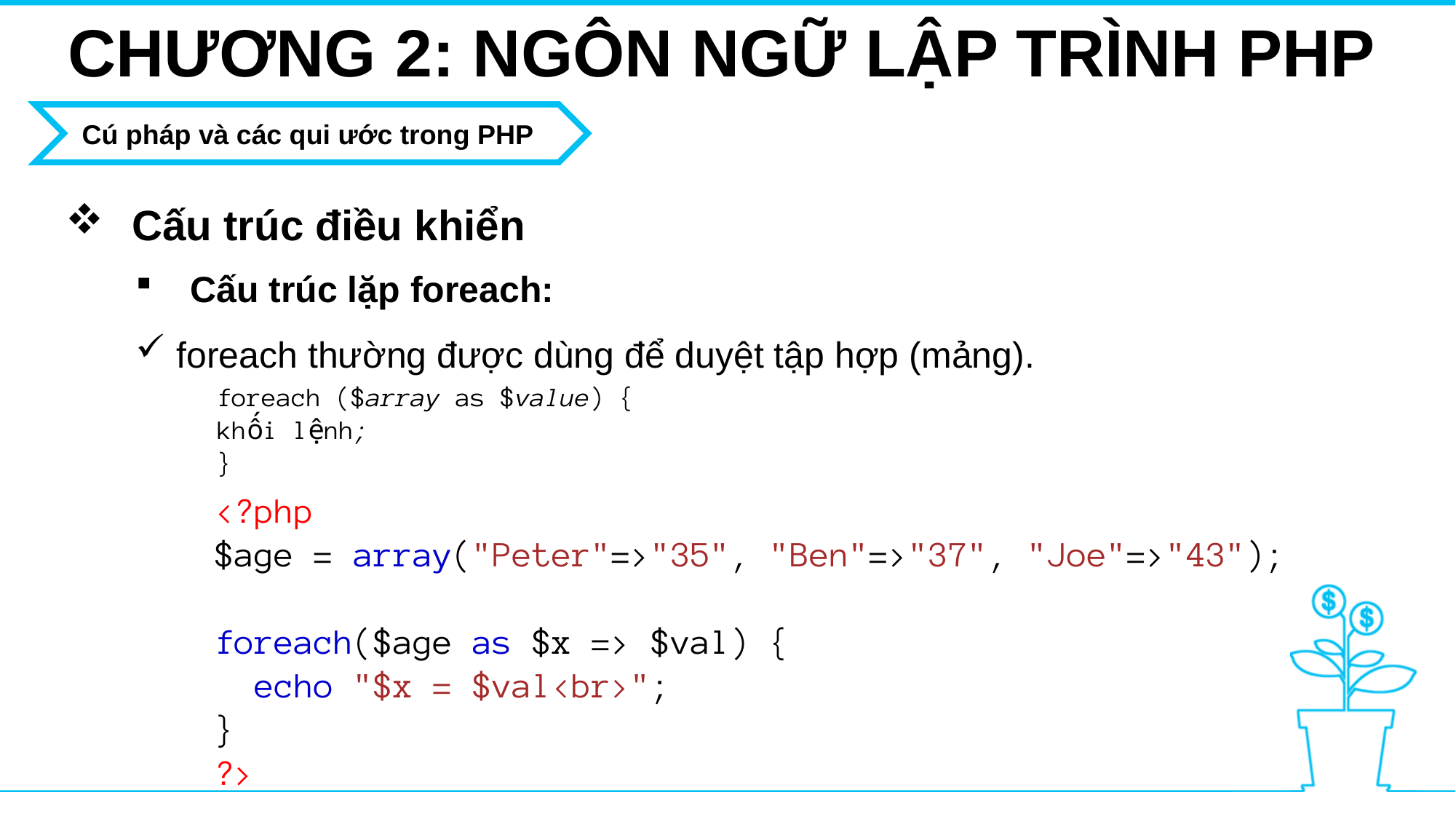

CHƯƠNG 2: NGÔN NGỮ LẬP TRÌNH PHP
Cú pháp và các qui ước trong PHP
 Cấu trúc điều khiển
Cấu trúc lặp foreach:
foreach thường được dùng để duyệt tập hợp (mảng).
foreach ($array as $value) {
khối lệnh;
}
<?php
$age = array("Peter"=>"35", "Ben"=>"37", "Joe"=>"43");
foreach($age as $x => $val) {
  echo "$x = $val<br>";
}
?>